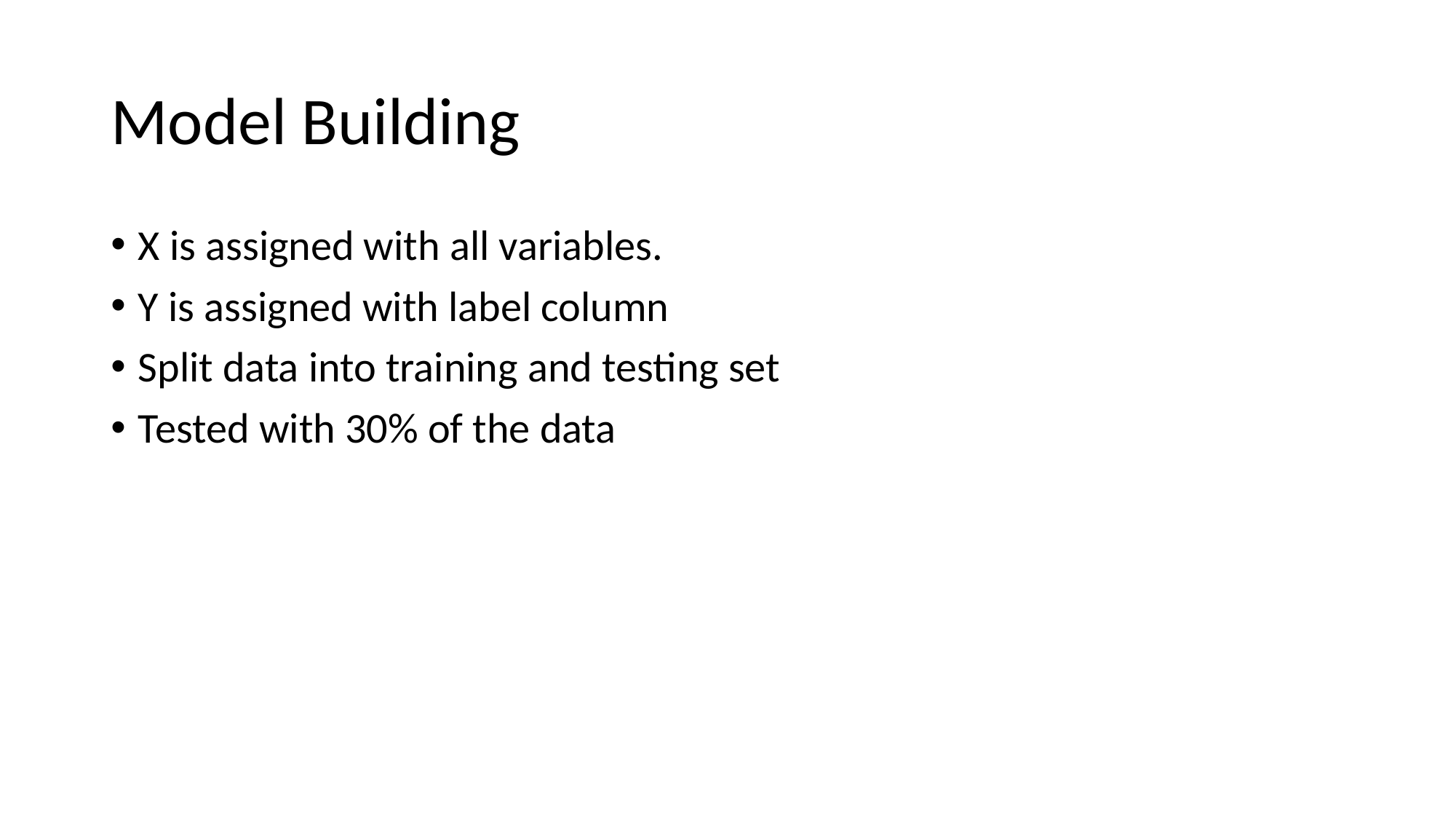

# Model Building
X is assigned with all variables.
Y is assigned with label column
Split data into training and testing set
Tested with 30% of the data